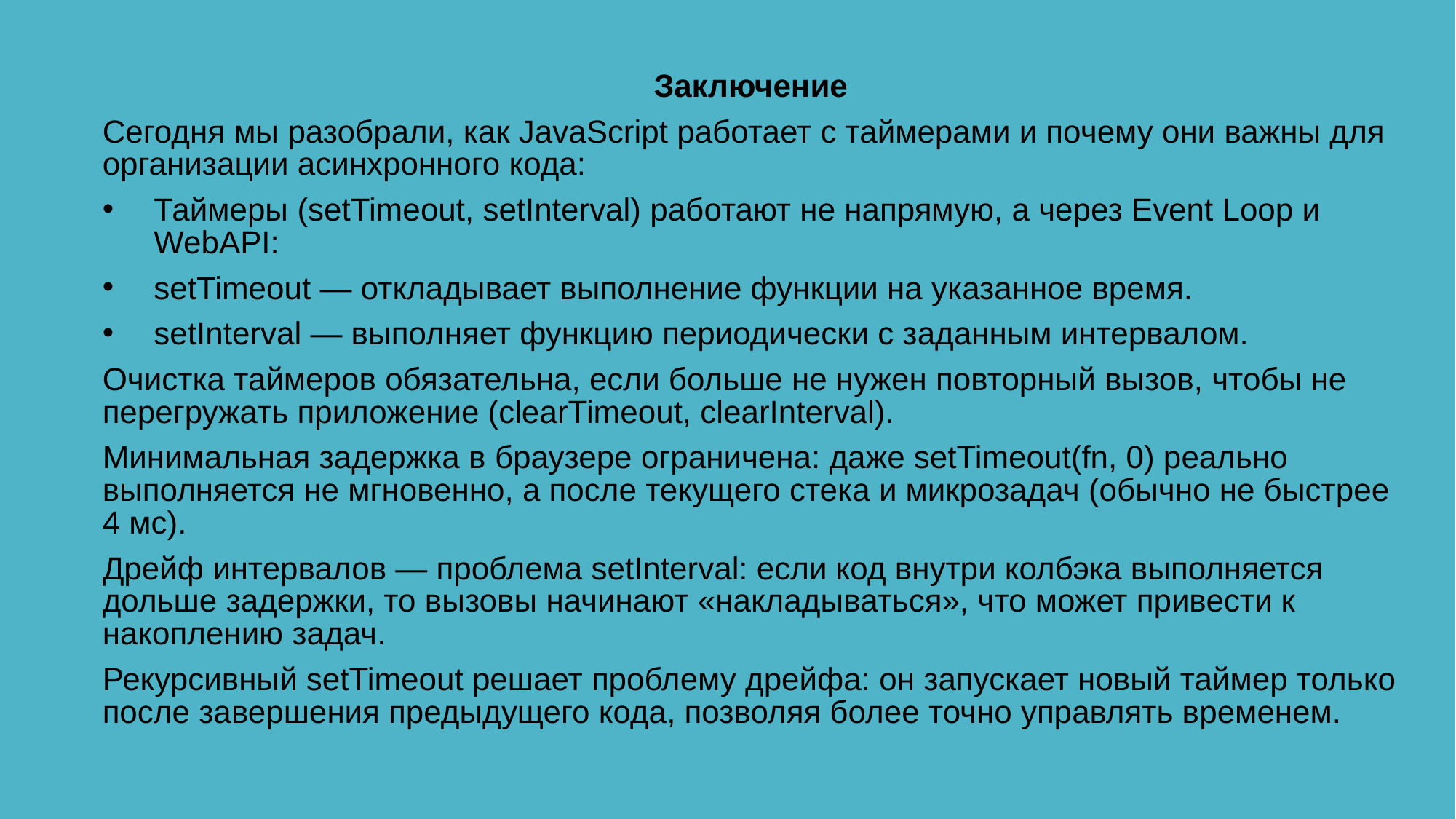

Заключение
Сегодня мы разобрали, как JavaScript работает с таймерами и почему они важны для организации асинхронного кода:
Таймеры (setTimeout, setInterval) работают не напрямую, а через Event Loop и WebAPI:
setTimeout — откладывает выполнение функции на указанное время.
setInterval — выполняет функцию периодически с заданным интервалом.
Очистка таймеров обязательна, если больше не нужен повторный вызов, чтобы не перегружать приложение (clearTimeout, clearInterval).
Минимальная задержка в браузере ограничена: даже setTimeout(fn, 0) реально выполняется не мгновенно, а после текущего стека и микрозадач (обычно не быстрее 4 мс).
Дрейф интервалов — проблема setInterval: если код внутри колбэка выполняется дольше задержки, то вызовы начинают «накладываться», что может привести к накоплению задач.
Рекурсивный setTimeout решает проблему дрейфа: он запускает новый таймер только после завершения предыдущего кода, позволяя более точно управлять временем.